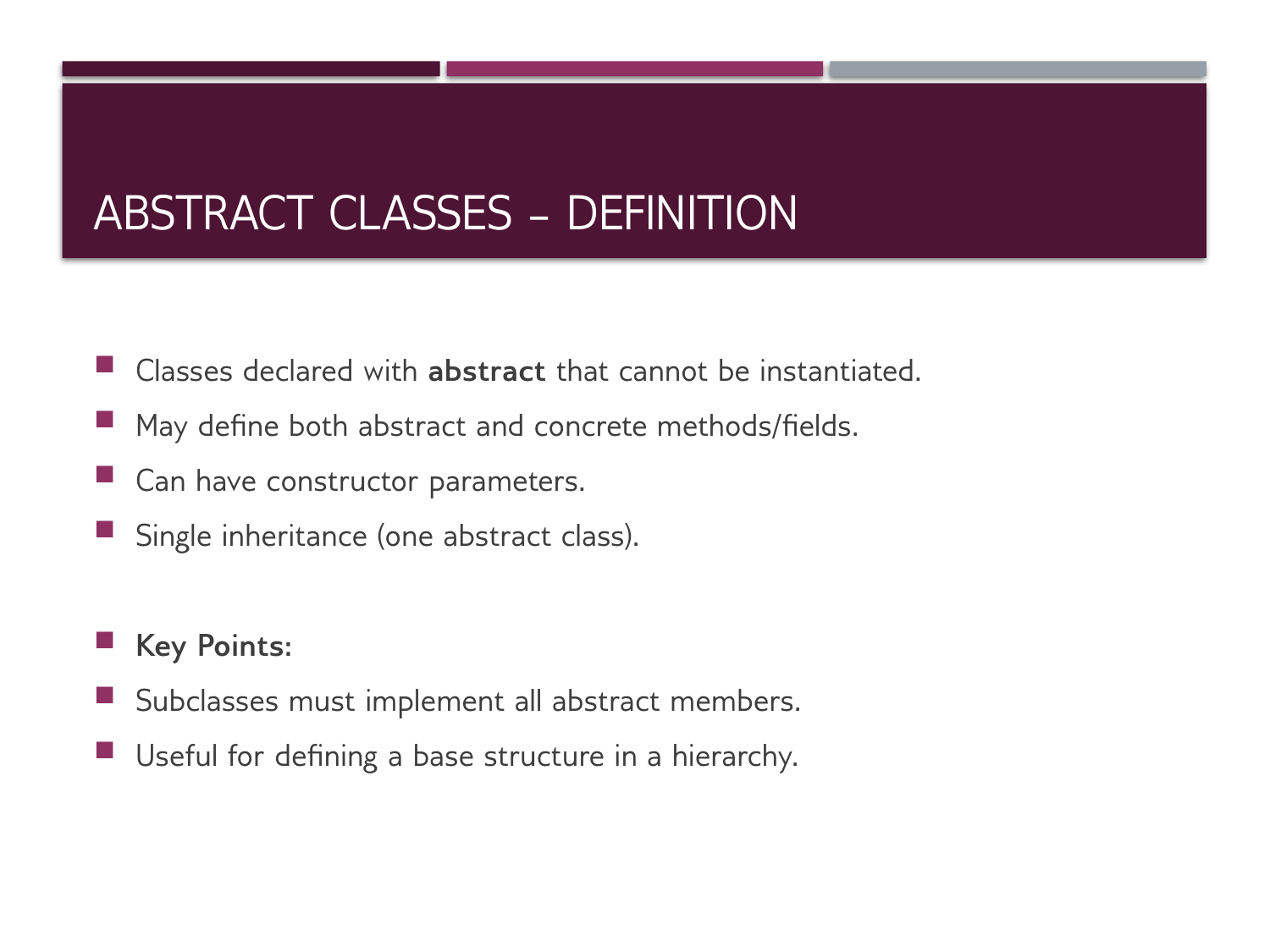

# Abstract Classes – Definition
Classes declared with abstract that cannot be instantiated.
May define both abstract and concrete methods/fields.
Can have constructor parameters.
Single inheritance (one abstract class).

Key Points:
Subclasses must implement all abstract members.
Useful for defining a base structure in a hierarchy.